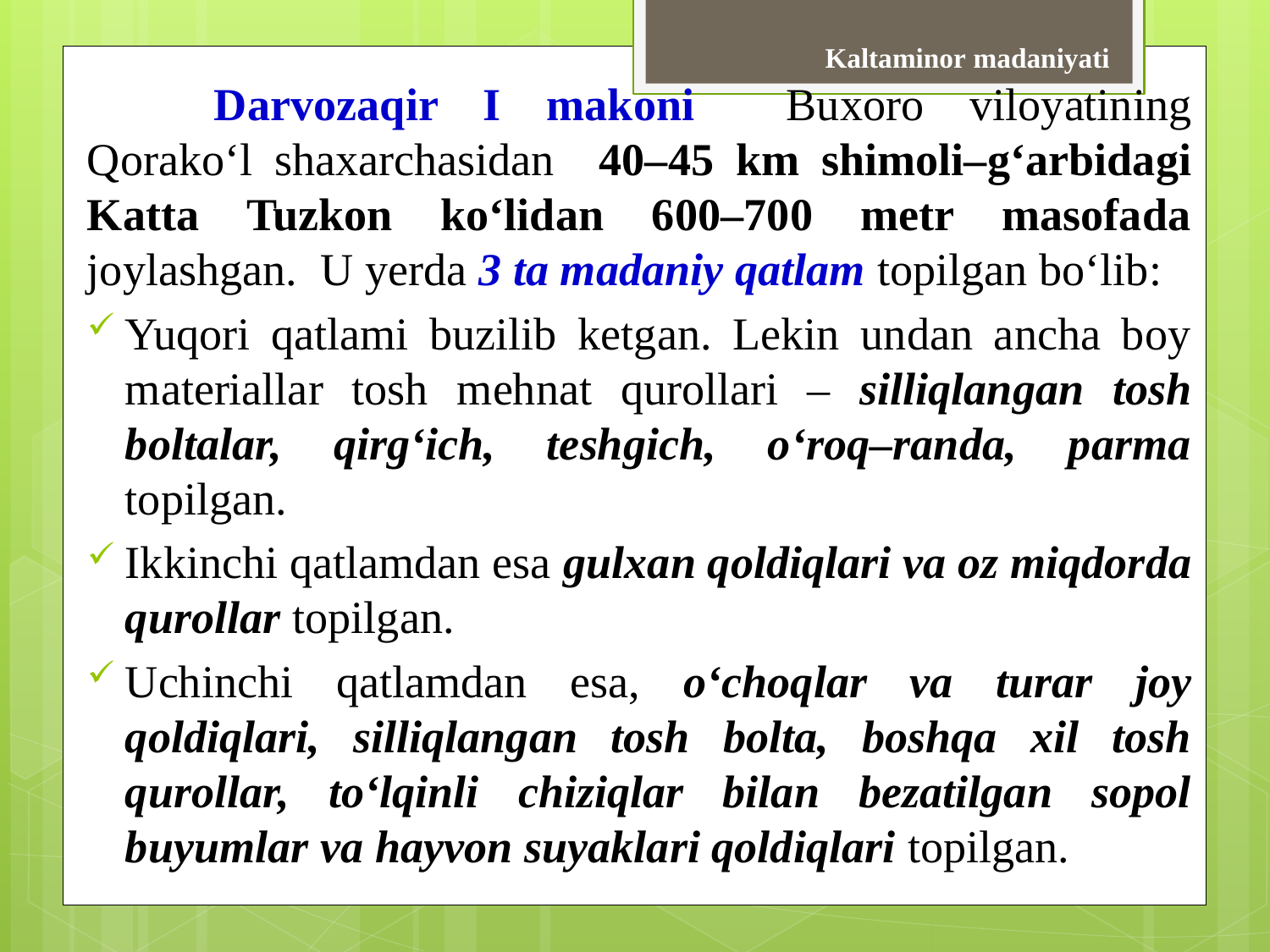

Kaltaminor madaniyati	 	Darvozaqir I makoni  Buxoro viloyatining Qorako‘l shaxarchasidan  40–45 km shimoli–g‘arbidagi Katta Tuzkon ko‘lidan 600–700 metr masofada joylashgan.  U yerda 3 ta madaniy qatlam topilgan bo‘lib:
Yuqori qatlami buzilib ketgan. Lekin undan ancha boy materiallar tosh mehnat qurollari – silliqlangan tosh boltalar, qirg‘ich, teshgich, o‘roq–randa, parma topilgan.
Ikkinchi qatlamdan esa gulxan qoldiqlari va oz miqdorda qurollar topilgan.
Uchinchi qatlamdan esa, o‘choqlar va turar joy qoldiqlari, silliqlangan tosh bolta, boshqa xil tosh qurollar, to‘lqinli chiziqlar bilan bezatilgan sopol buyumlar va hayvon suyaklari qoldiqlari topilgan.